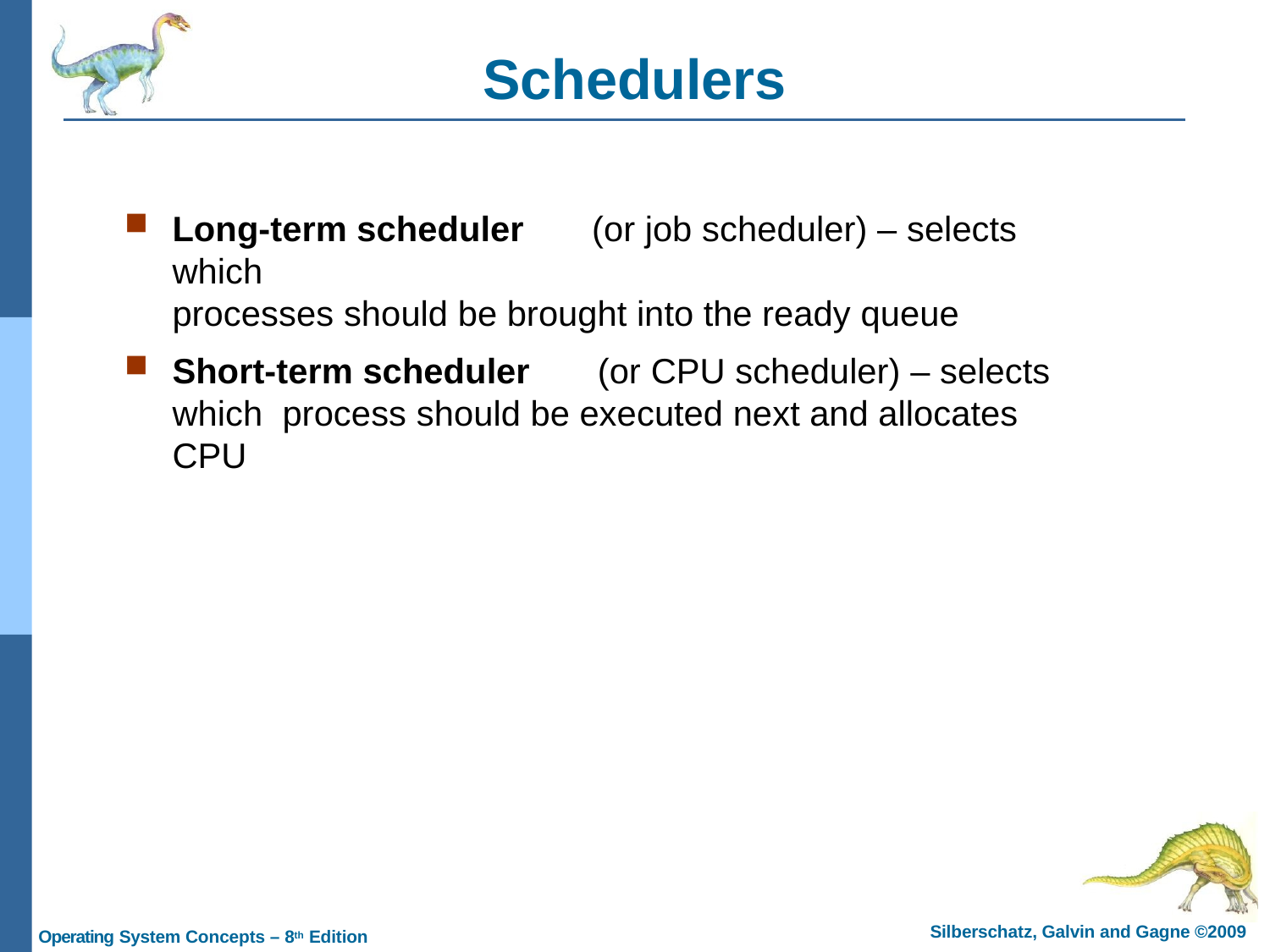

# Schedulers
Long-term scheduler	(or job scheduler) – selects which
processes should be brought into the ready queue
Short-term scheduler	(or CPU scheduler) – selects which  process should be executed next and allocates CPU
Silberschatz, Galvin and Gagne ©2009
Operating System Concepts – 8th Edition